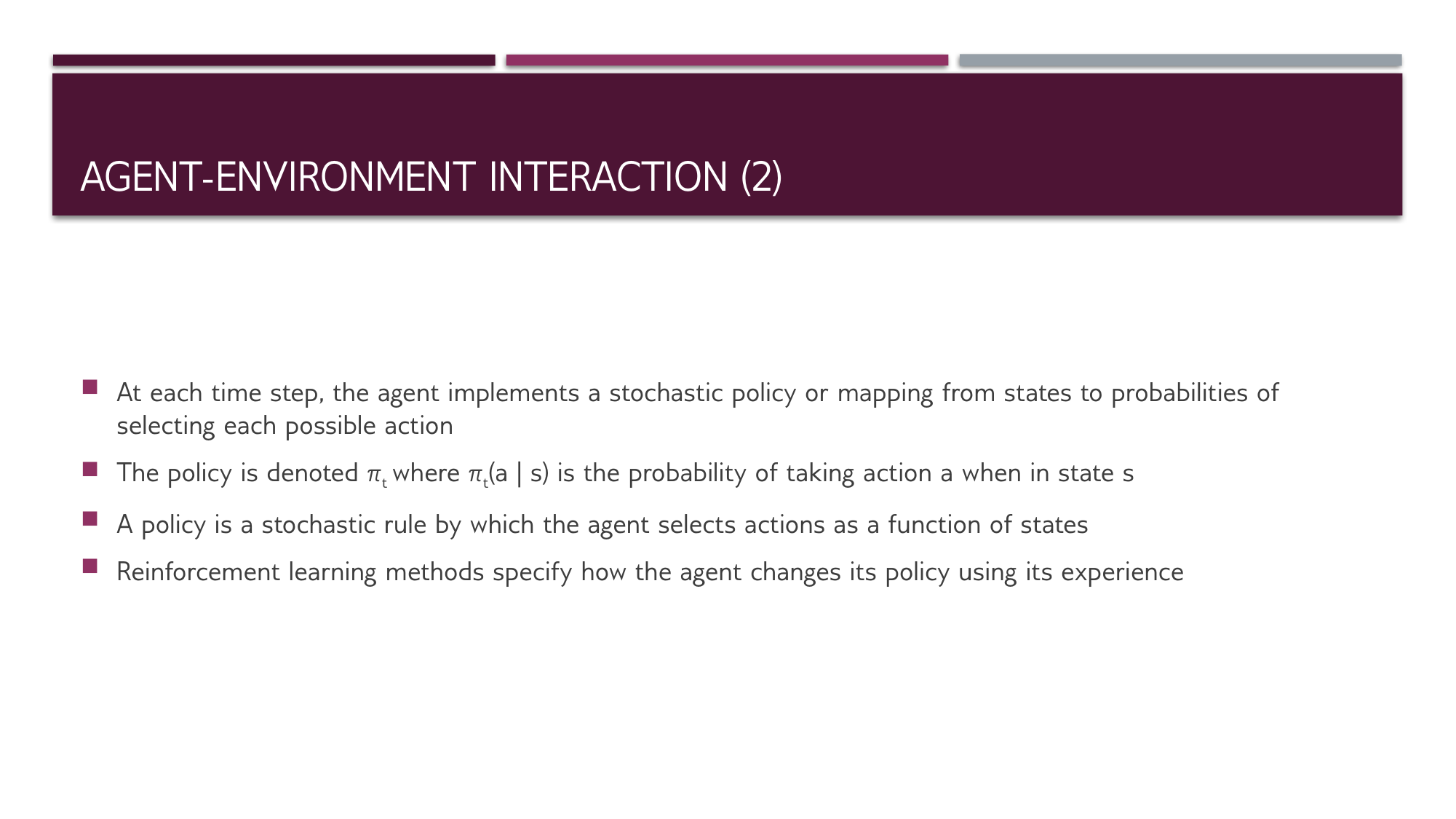

# Agent-Environment Interaction (2)
At each time step, the agent implements a stochastic policy or mapping from states to probabilities of selecting each possible action
The policy is denoted πt where πt(a | s) is the probability of taking action a when in state s
A policy is a stochastic rule by which the agent selects actions as a function of states
Reinforcement learning methods specify how the agent changes its policy using its experience